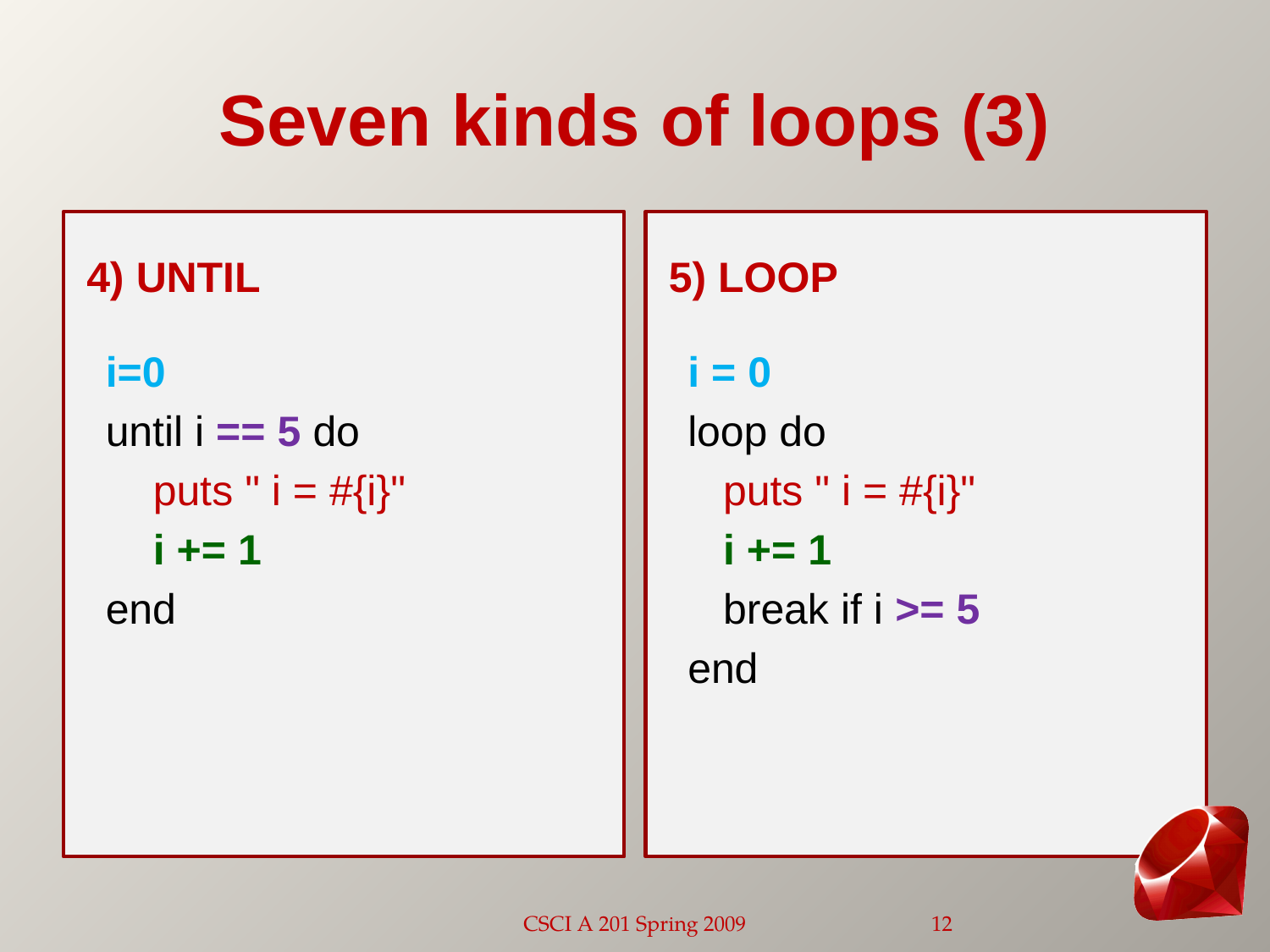

# Seven kinds of loops (3)
4) Until
5) Loop
i=0
until i == 5 do
    puts " i = #{i}"
    i += 1
end
i = 0
loop do
   puts " i = #{i}"
   i += 1
   break if i >= 5
end

CSCI A 201 Spring 2009
12